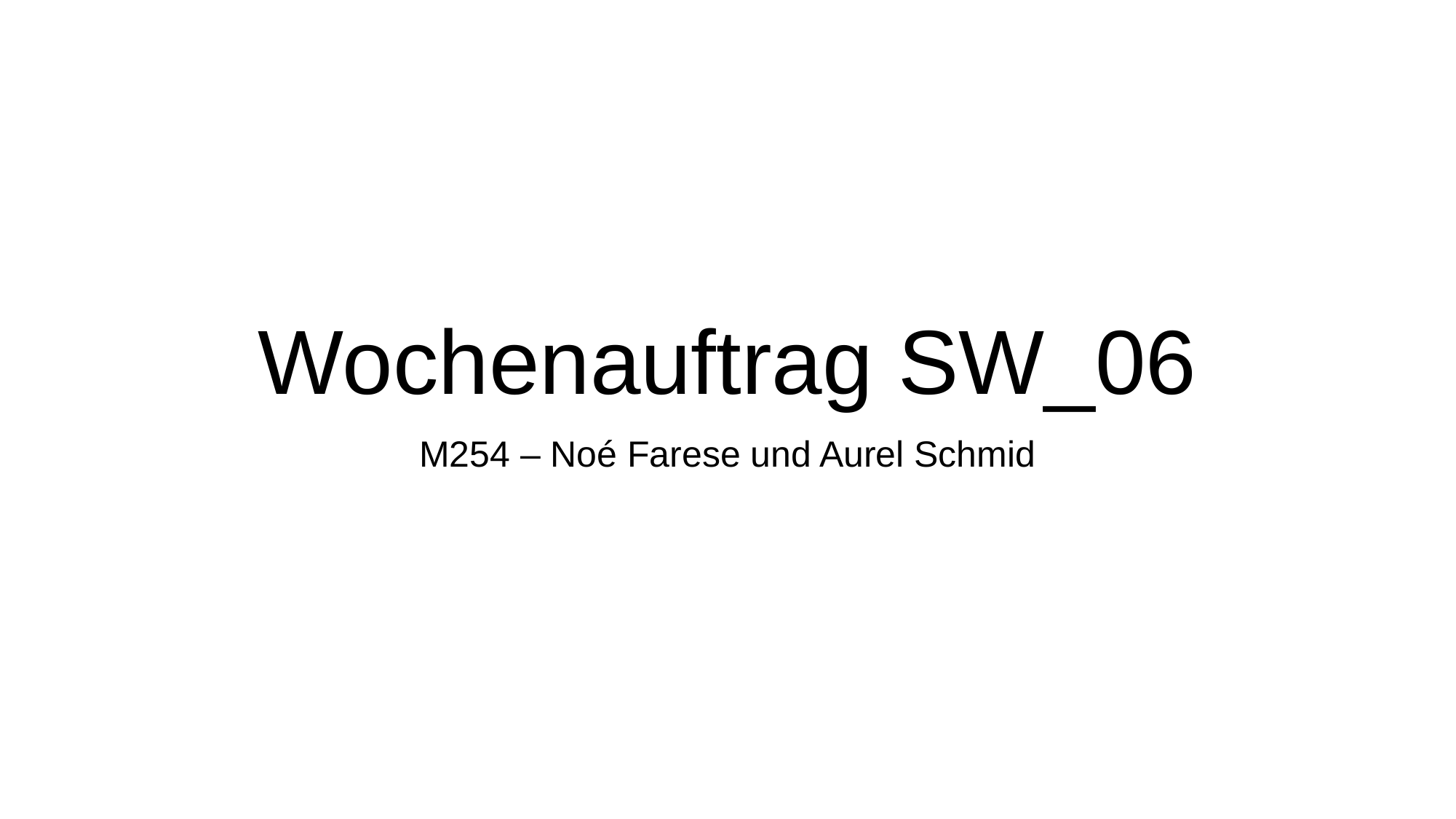

# Wochenauftrag SW_06
M254 – Noé Farese und Aurel Schmid